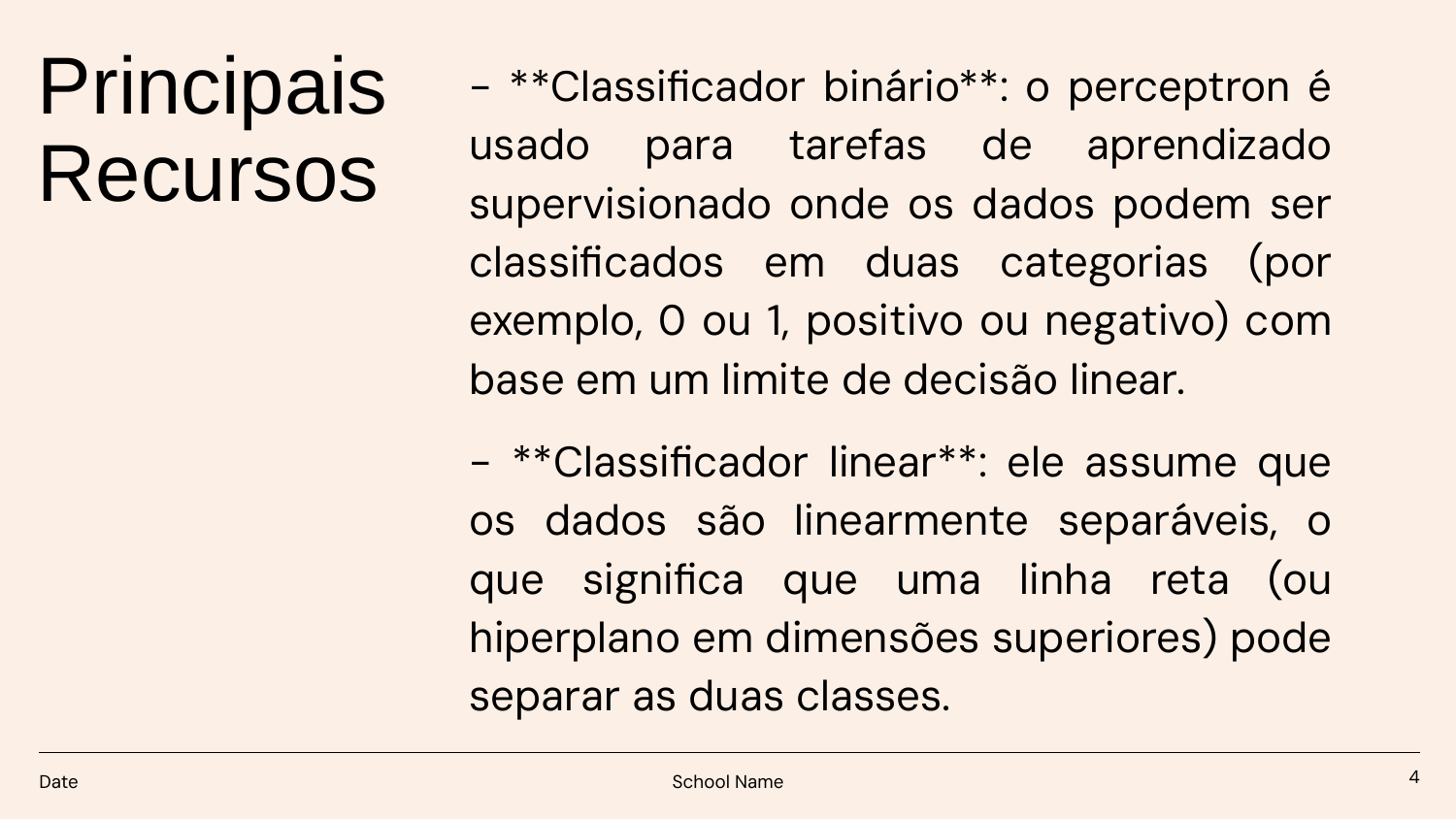

# Principais
Recursos
- **Classificador binário**: o perceptron é usado para tarefas de aprendizado supervisionado onde os dados podem ser classificados em duas categorias (por exemplo, 0 ou 1, positivo ou negativo) com base em um limite de decisão linear.
- **Classificador linear**: ele assume que os dados são linearmente separáveis, o que significa que uma linha reta (ou hiperplano em dimensões superiores) pode separar as duas classes.
Date
School Name
4